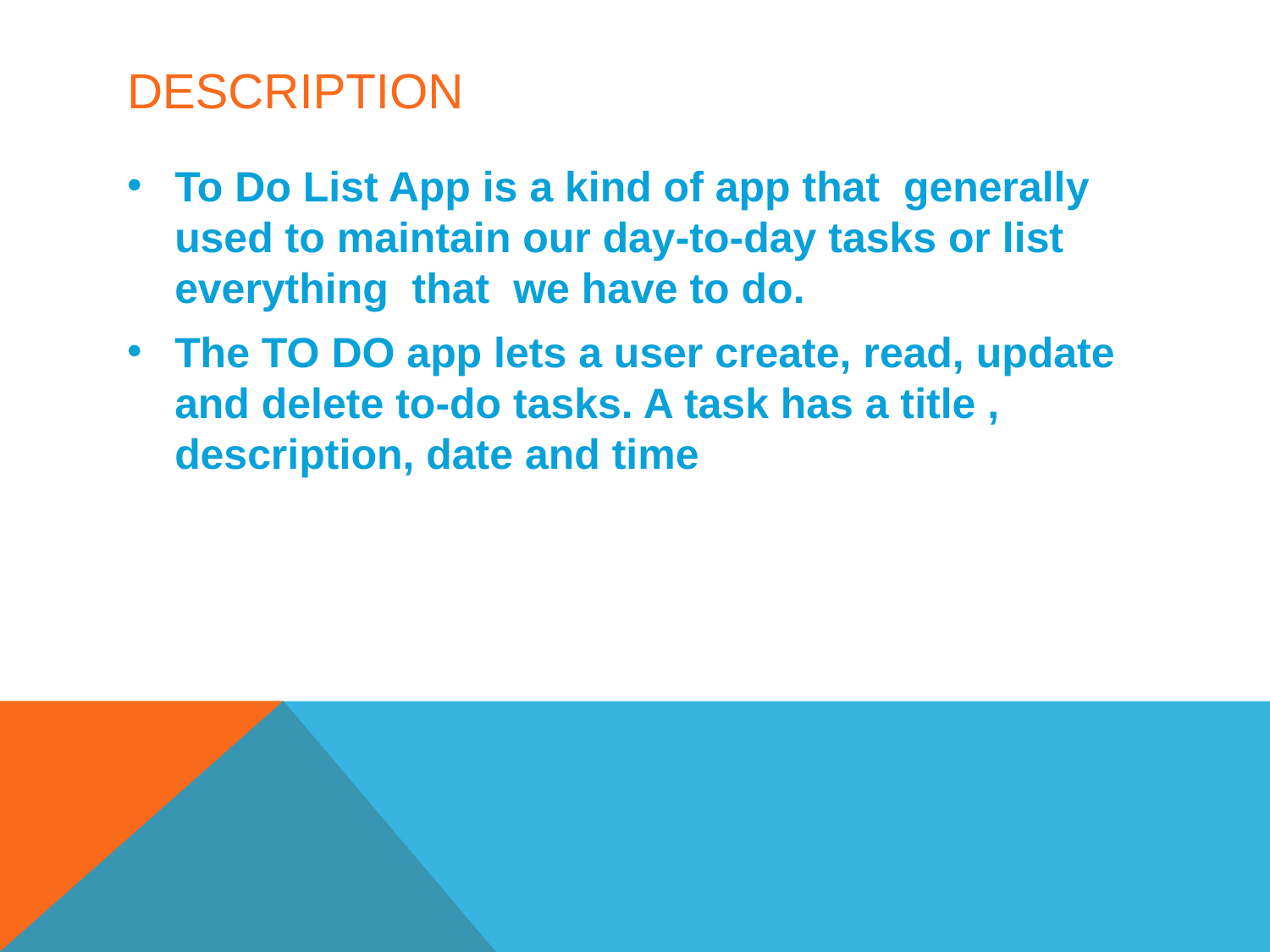

# Description
To Do List App is a kind of app that  generally used to maintain our day-to-day tasks or list everything  that  we have to do.
The TO DO app lets a user create, read, update and delete to-do tasks. A task has a title , description, date and time